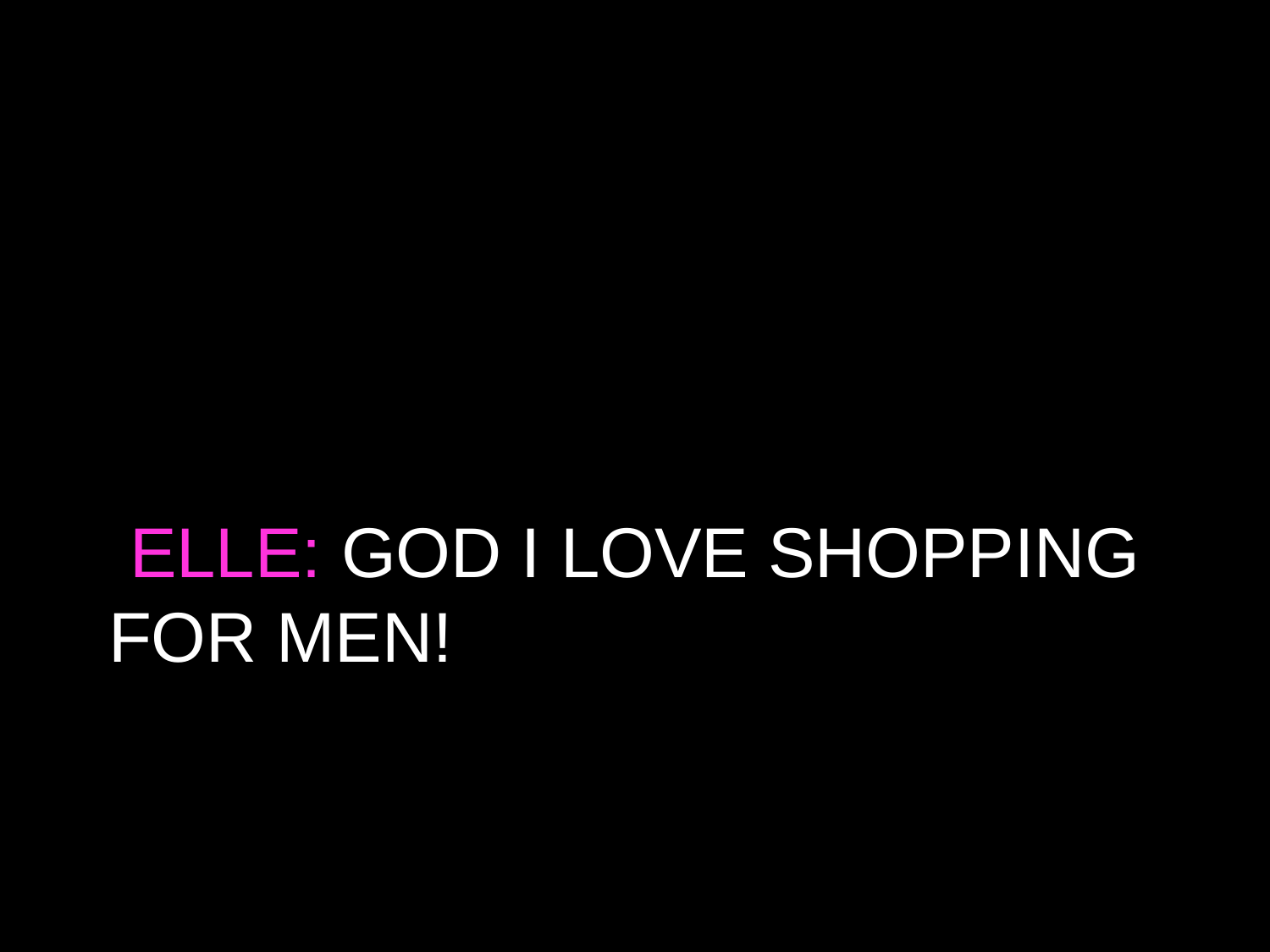

# ELLE: GOD I LOVE SHOPPING FOR MEN!